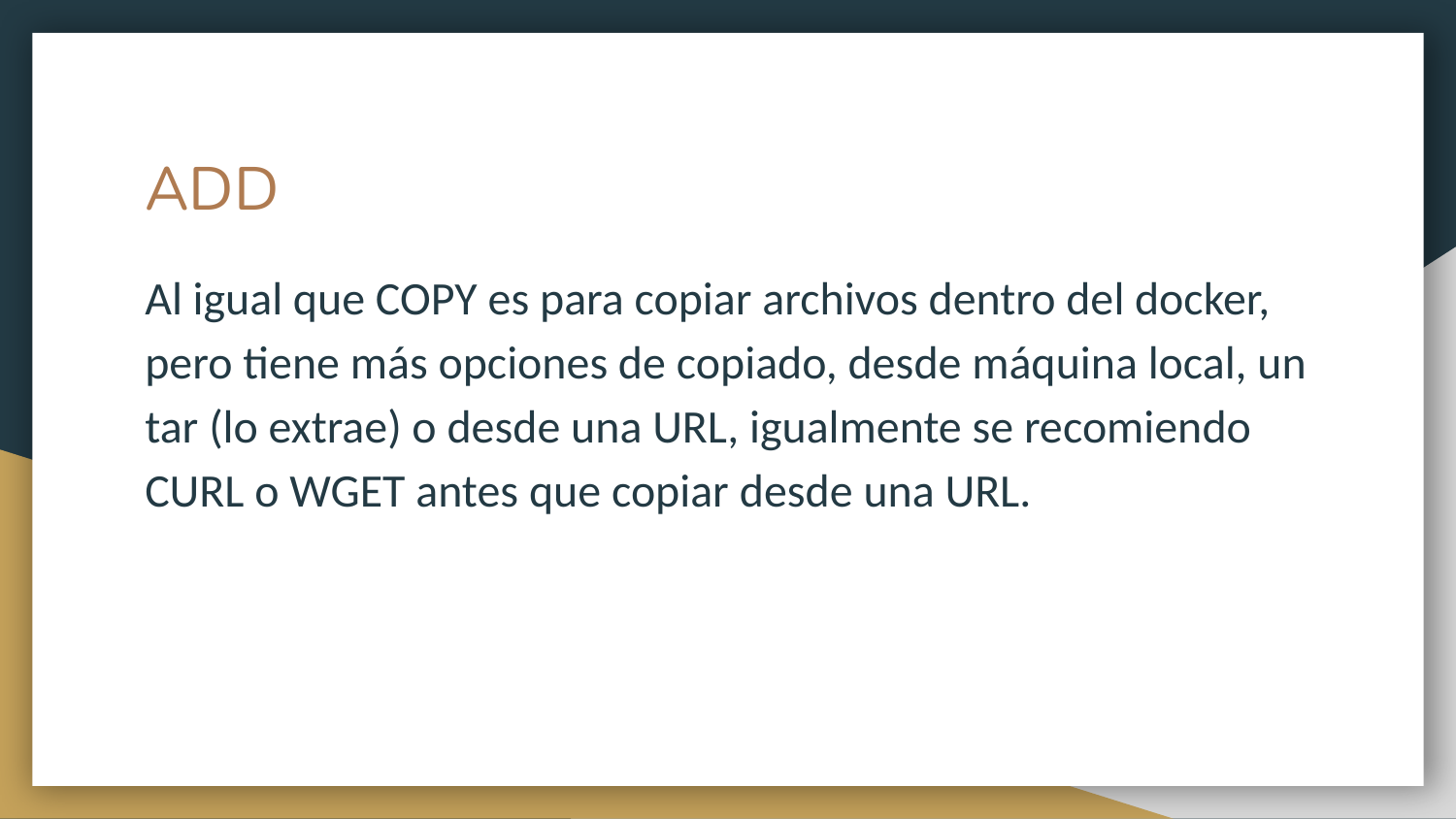

# ADD

Al igual que COPY es para copiar archivos dentro del docker, pero tiene más opciones de copiado, desde máquina local, un tar (lo extrae) o desde una URL, igualmente se recomiendo CURL o WGET antes que copiar desde una URL.